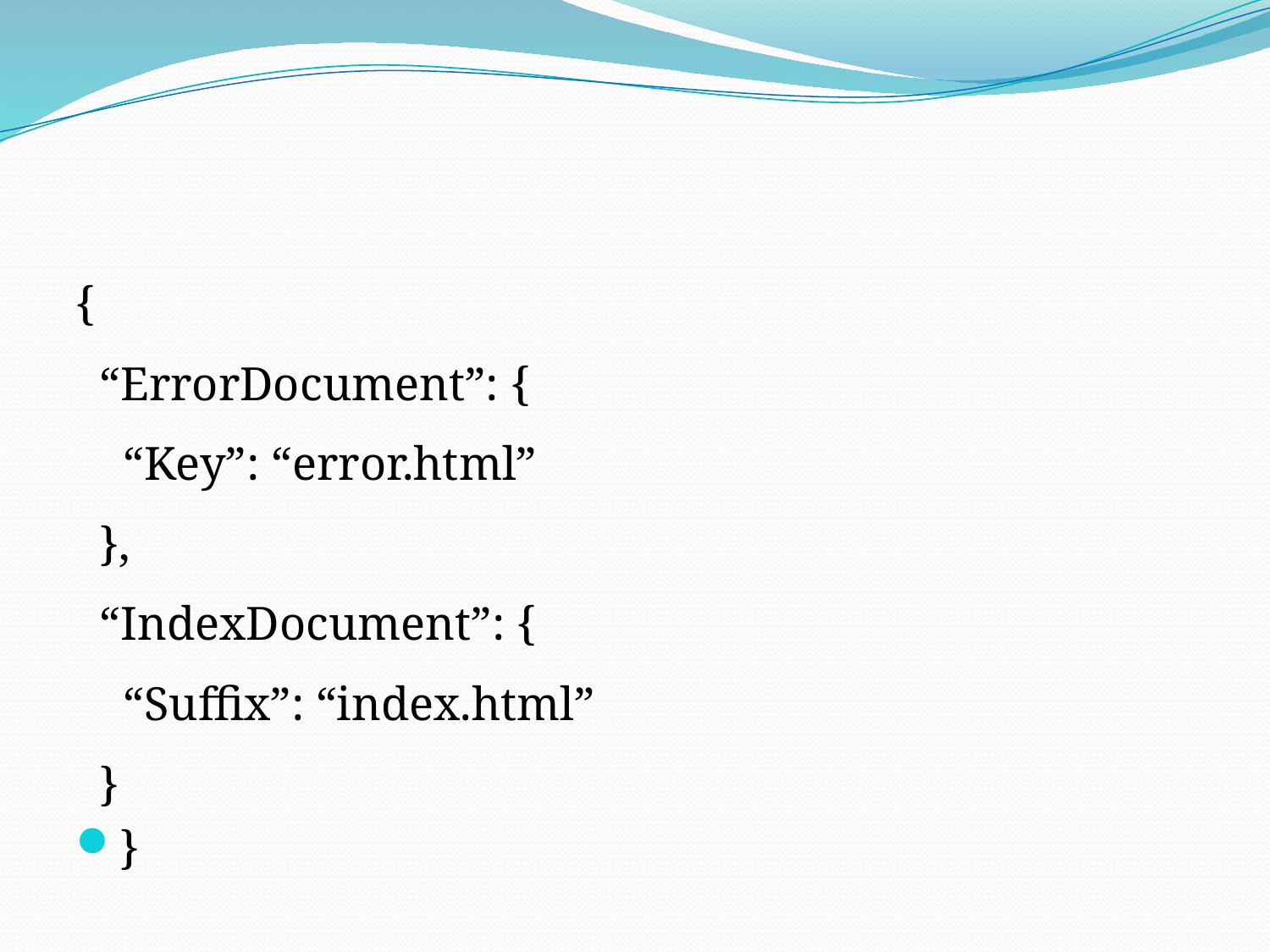

#
{
  “ErrorDocument”: {
    “Key”: “error.html”
  },
  “IndexDocument”: {
    “Suffix”: “index.html”
  }
}